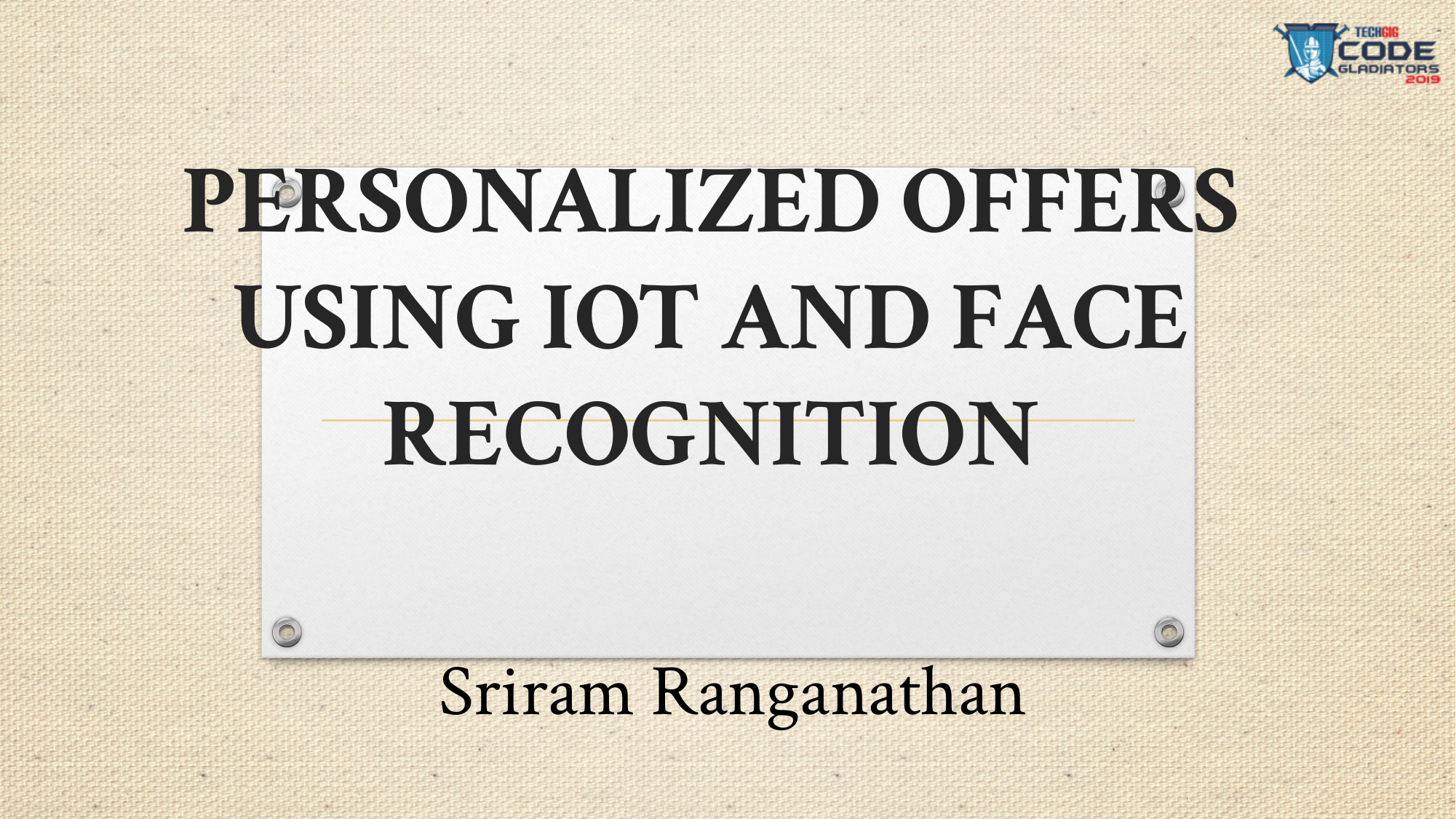

# PERSONALIZED OFFERS USING IOT AND FACE RECOGNITION
Sriram Ranganathan